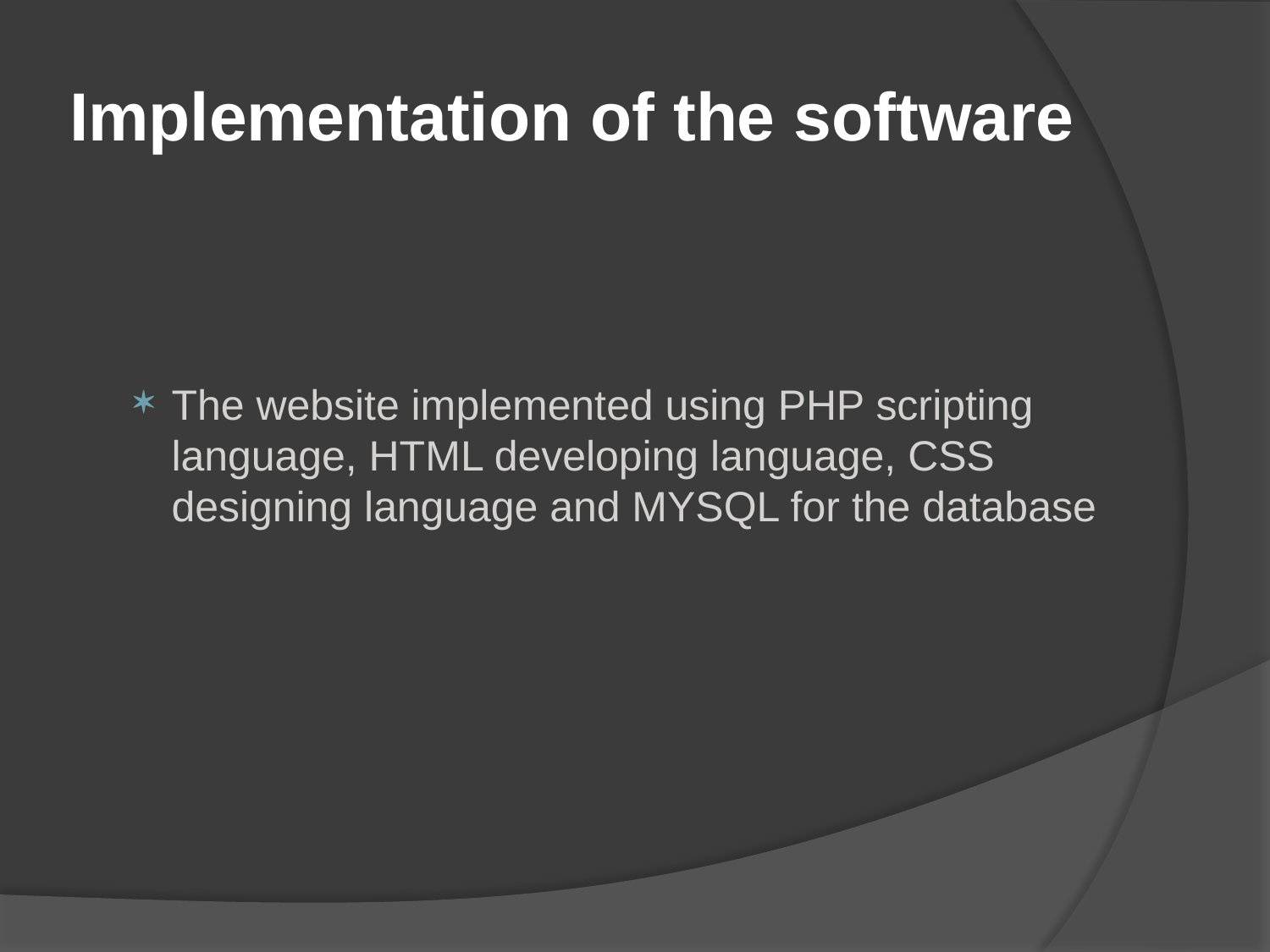

# Implementation of the software
The website implemented using PHP scripting language, HTML developing language, CSS designing language and MYSQL for the database